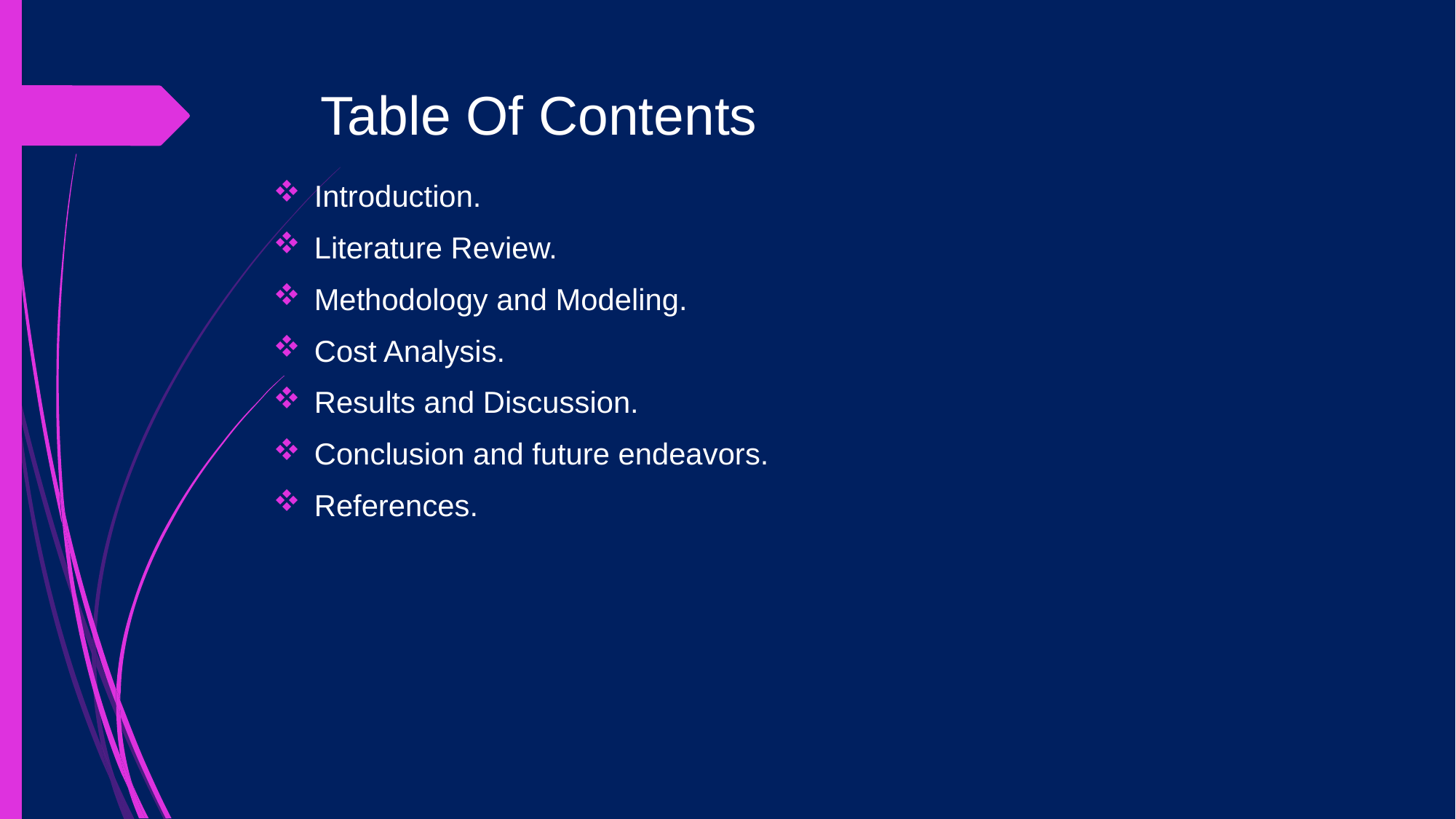

# Table Of Contents

Introduction.
Literature Review.
Methodology and Modeling.
Cost Analysis.
Results and Discussion.
Conclusion and future endeavors.
References.